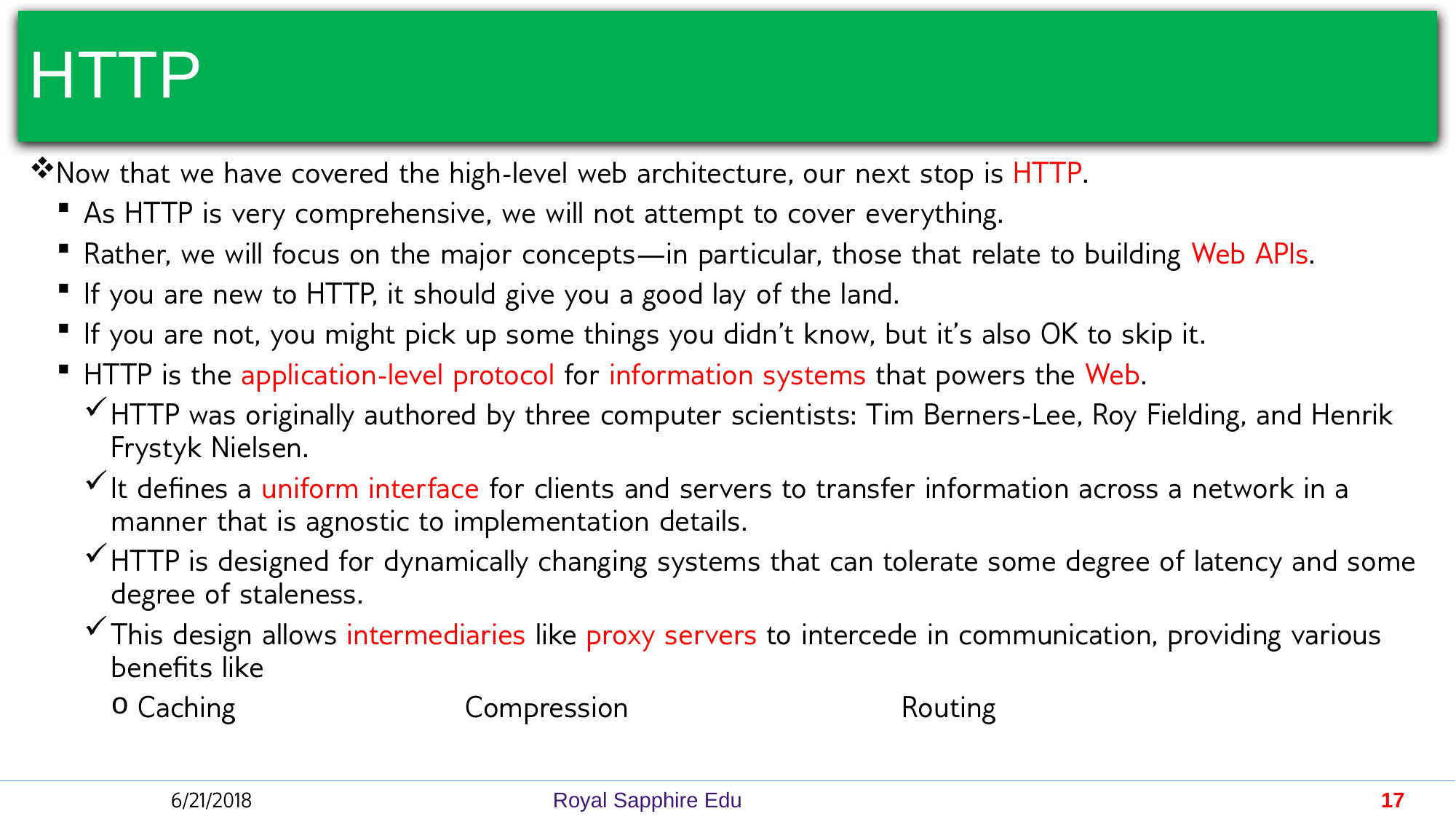

# HTTP
Now that we have covered the high-level web architecture, our next stop is HTTP.
As HTTP is very comprehensive, we will not attempt to cover everything.
Rather, we will focus on the major concepts—in particular, those that relate to building Web APIs.
If you are new to HTTP, it should give you a good lay of the land.
If you are not, you might pick up some things you didn’t know, but it’s also OK to skip it.
HTTP is the application-level protocol for information systems that powers the Web.
HTTP was originally authored by three computer scientists: Tim Berners-Lee, Roy Fielding, and Henrik Frystyk Nielsen.
It defines a uniform interface for clients and servers to transfer information across a network in a manner that is agnostic to implementation details.
HTTP is designed for dynamically changing systems that can tolerate some degree of latency and some degree of staleness.
This design allows intermediaries like proxy servers to intercede in communication, providing various benefits like
Caching			Compression			Routing
6/21/2018
Royal Sapphire Edu
17